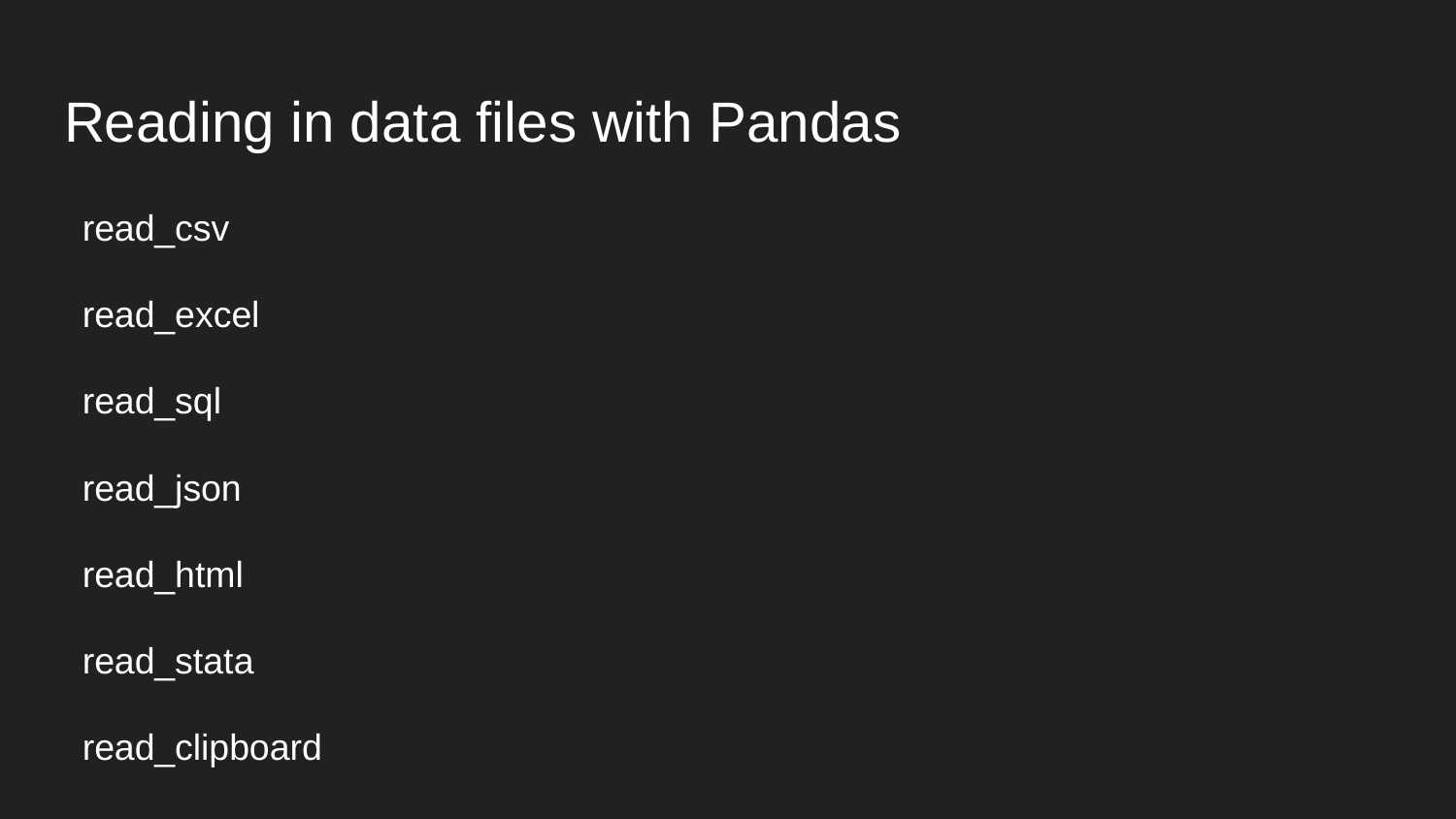

# Reading in data files with Pandas
read_csv
read_excel
read_sql
read_json
read_html
read_stata
read_clipboard

import pandas as pd
df = pd.read_stata('example_data/AG_SEC12A.dta')